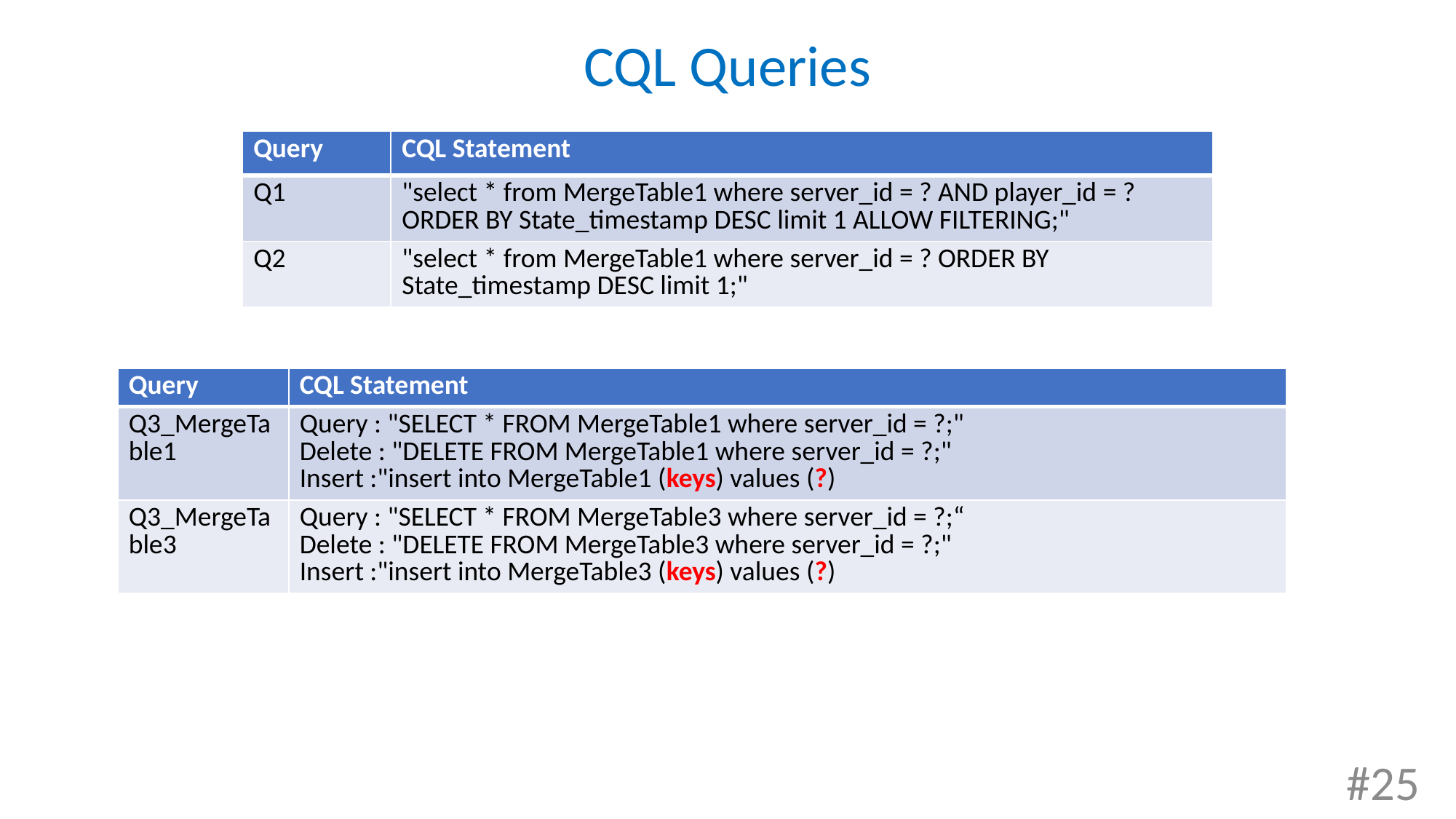

CQL Queries
| Query | CQL Statement |
| --- | --- |
| Q1 | "select \* from MergeTable1 where server\_id = ? AND player\_id = ? ORDER BY State\_timestamp DESC limit 1 ALLOW FILTERING;" |
| Q2 | "select \* from MergeTable1 where server\_id = ? ORDER BY State\_timestamp DESC limit 1;" |
| Query | CQL Statement |
| --- | --- |
| Q3\_MergeTable1 | Query : "SELECT \* FROM MergeTable1 where server\_id = ?;" Delete : "DELETE FROM MergeTable1 where server\_id = ?;" Insert :"insert into MergeTable1 (keys) values (?) |
| Q3\_MergeTable3 | Query : "SELECT \* FROM MergeTable3 where server\_id = ?;“ Delete : "DELETE FROM MergeTable3 where server\_id = ?;" Insert :"insert into MergeTable3 (keys) values (?) |
#25